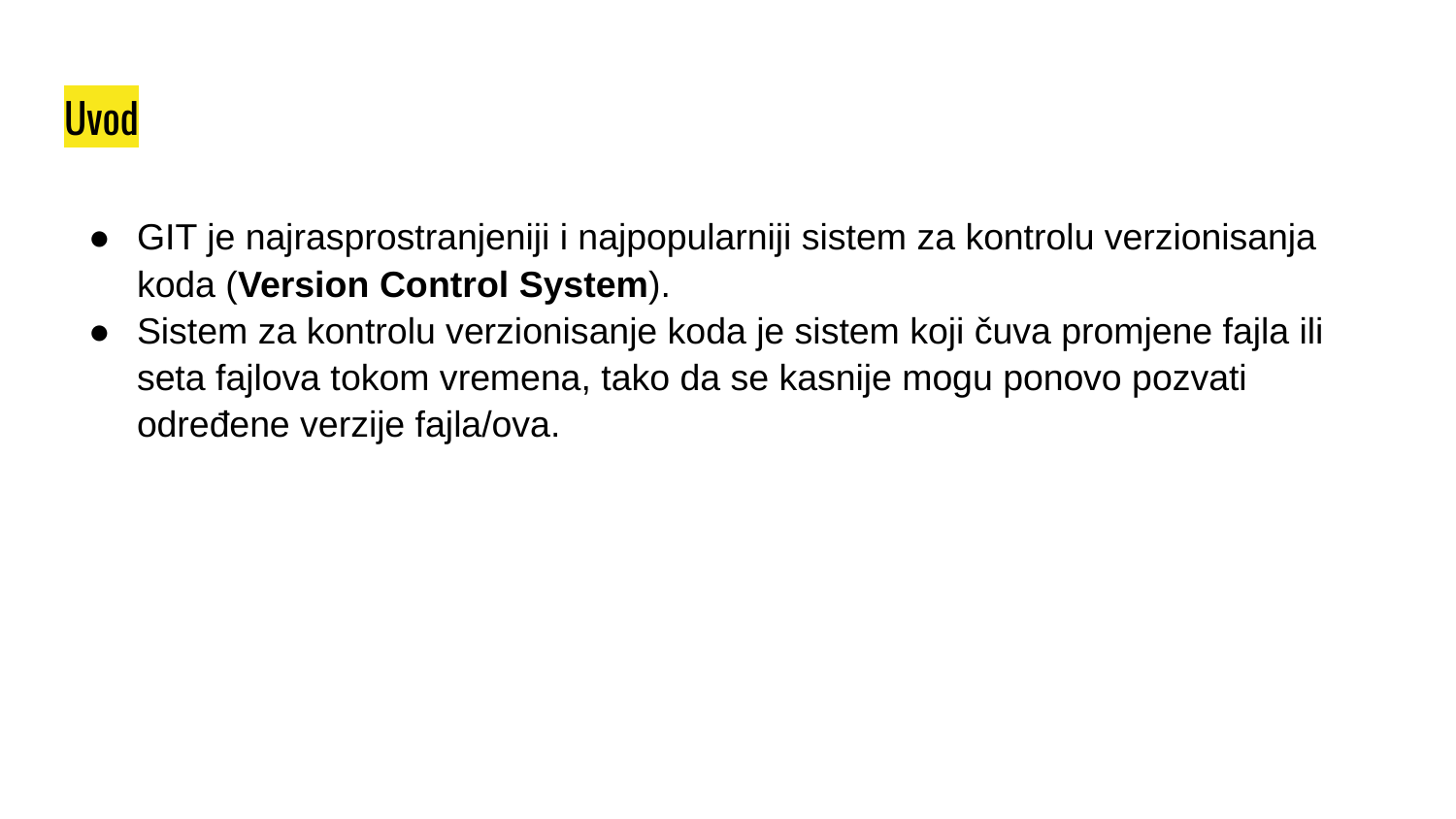

# Uvod
GIT je najrasprostranjeniji i najpopularniji sistem za kontrolu verzionisanja koda (Version Control System).
Sistem za kontrolu verzionisanje koda je sistem koji čuva promjene fajla ili seta fajlova tokom vremena, tako da se kasnije mogu ponovo pozvati određene verzije fajla/ova.